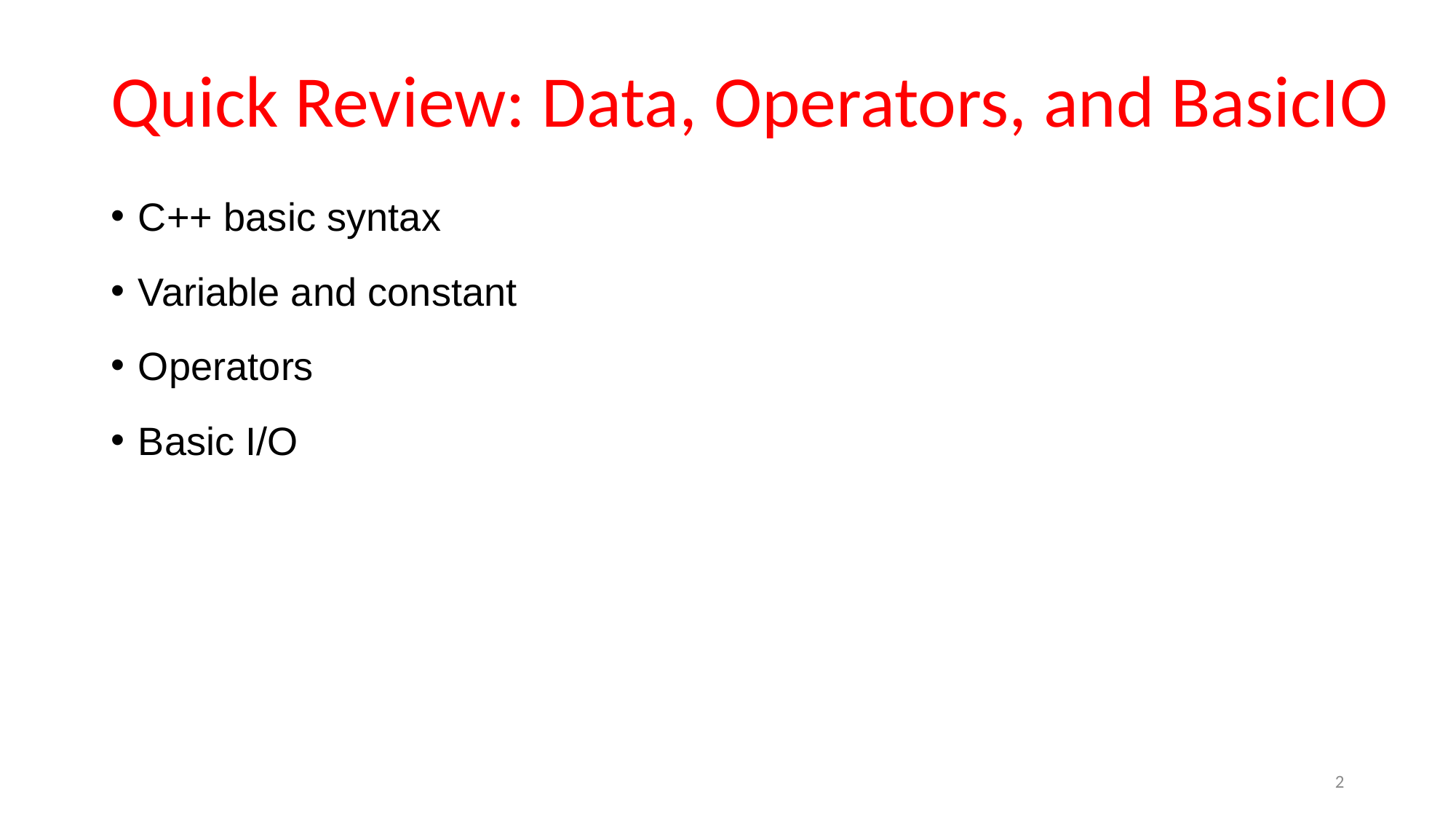

# Quick Review: Data, Operators, and BasicIO
C++ basic syntax
Variable and constant
Operators
Basic I/O
2